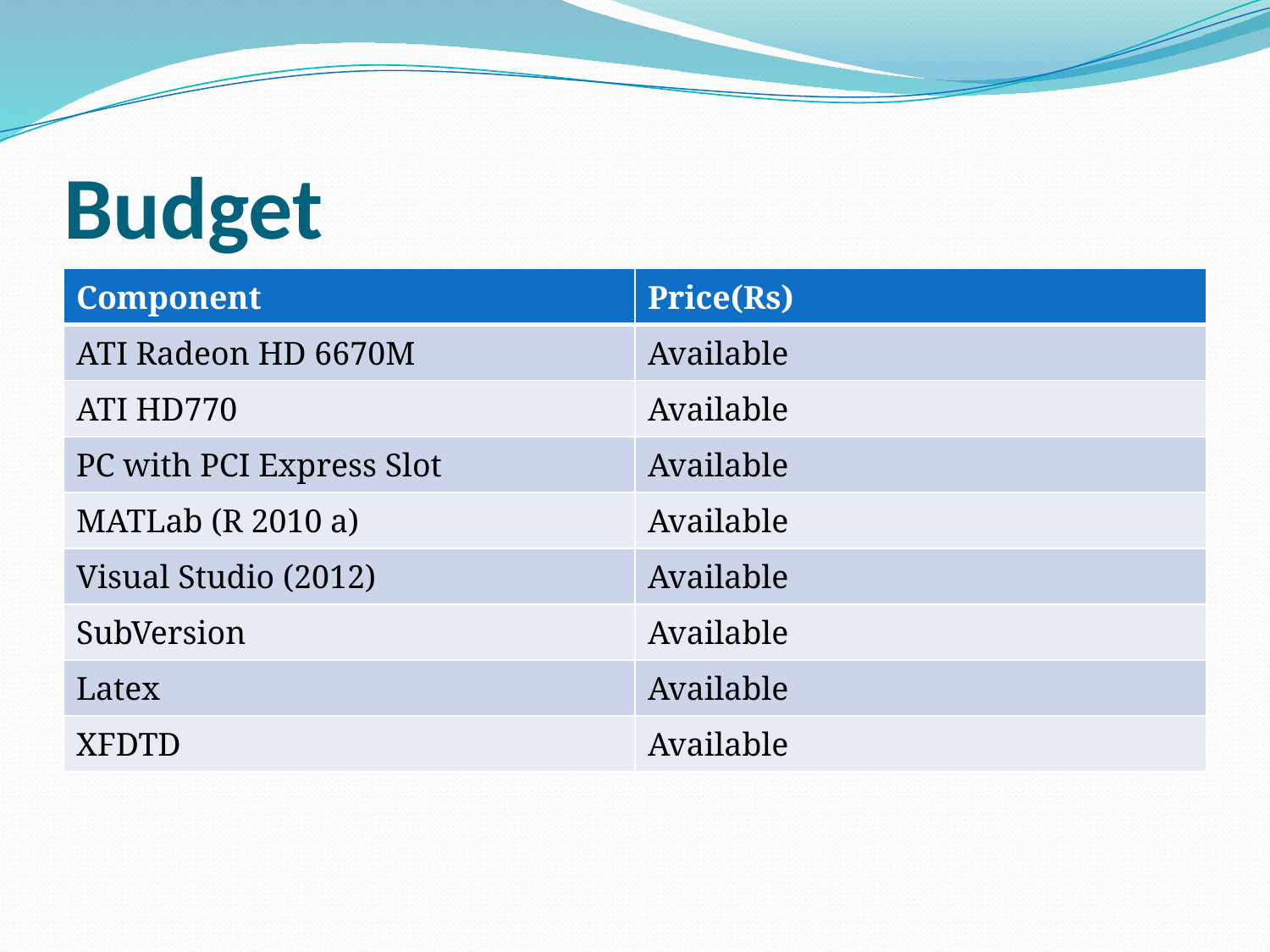

# Budget
| Component | Price(Rs) |
| --- | --- |
| ATI Radeon HD 6670M | Available |
| ATI HD770 | Available |
| PC with PCI Express Slot | Available |
| MATLab (R 2010 a) | Available |
| Visual Studio (2012) | Available |
| SubVersion | Available |
| Latex | Available |
| XFDTD | Available |